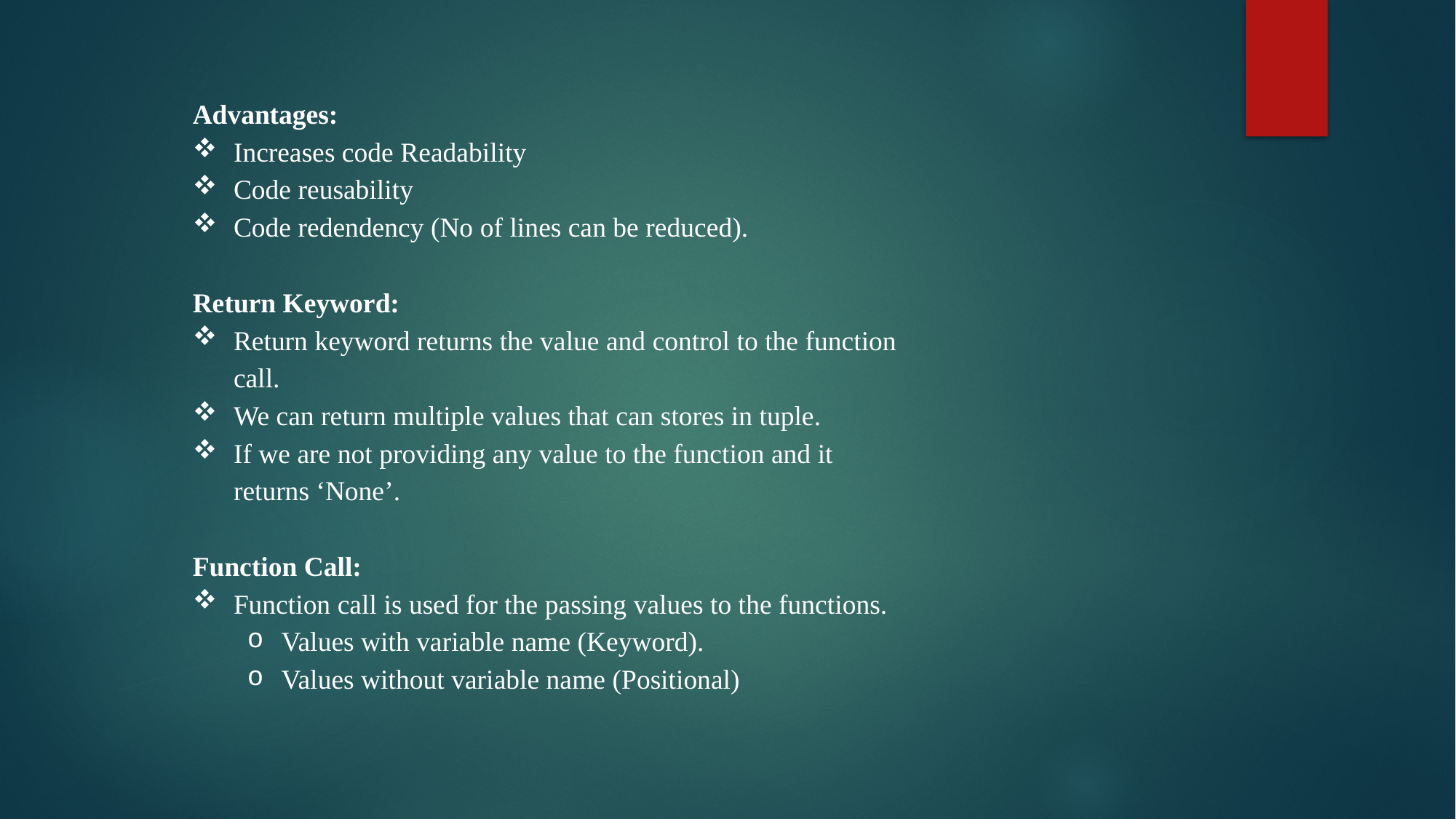

Advantages:
Increases code Readability
Code reusability
Code redendency (No of lines can be reduced).

Return Keyword:
Return keyword returns the value and control to the function call.
We can return multiple values that can stores in tuple.
If we are not providing any value to the function and it returns ‘None’.

Function Call:
Function call is used for the passing values to the functions.
Values with variable name (Keyword).
Values without variable name (Positional)